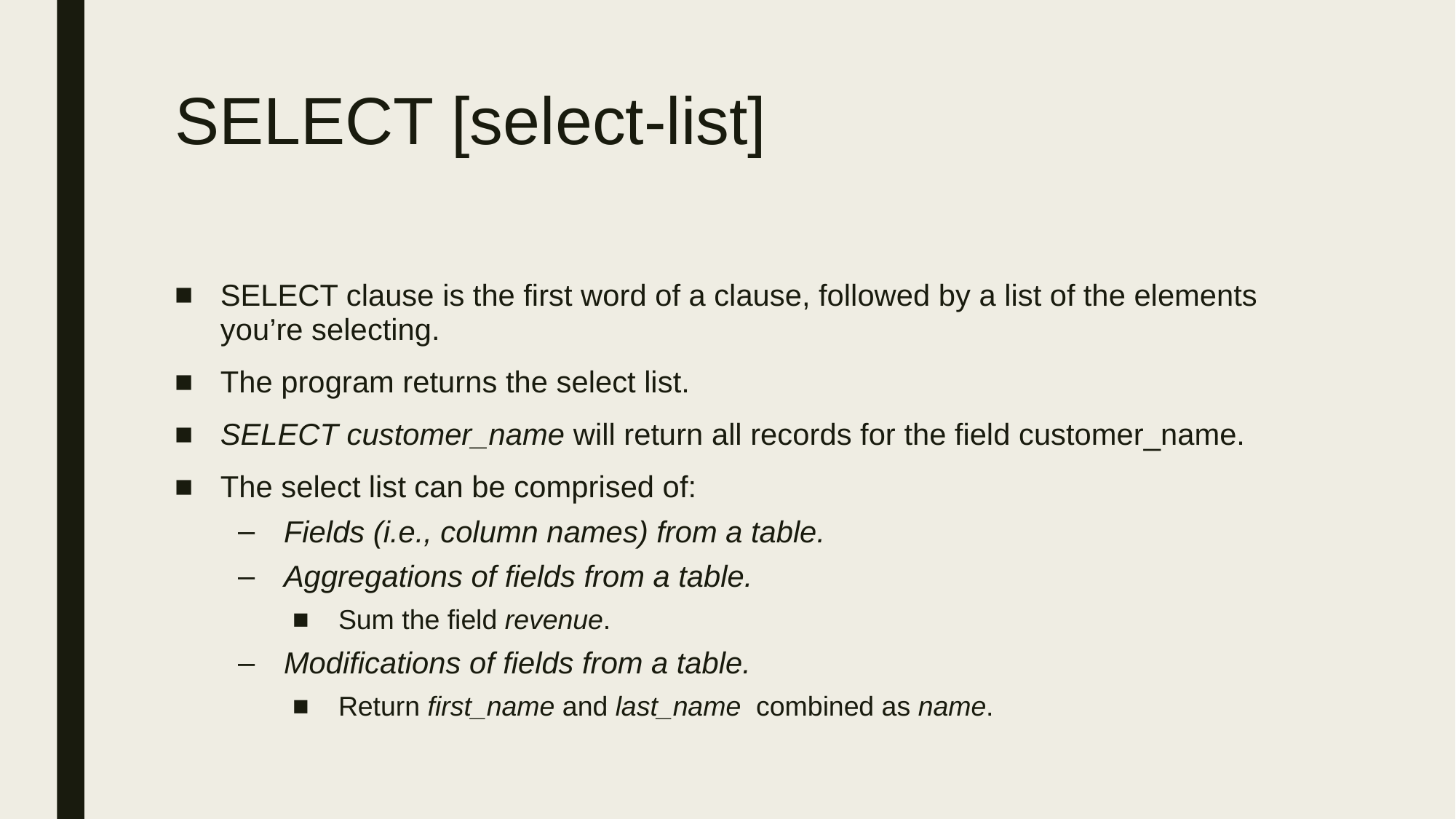

# SELECT [select-list]
SELECT clause is the first word of a clause, followed by a list of the elements you’re selecting.
The program returns the select list.
SELECT customer_name will return all records for the field customer_name.
The select list can be comprised of:
Fields (i.e., column names) from a table.
Aggregations of fields from a table.
Sum the field revenue.
Modifications of fields from a table.
Return first_name and last_name  combined as name.